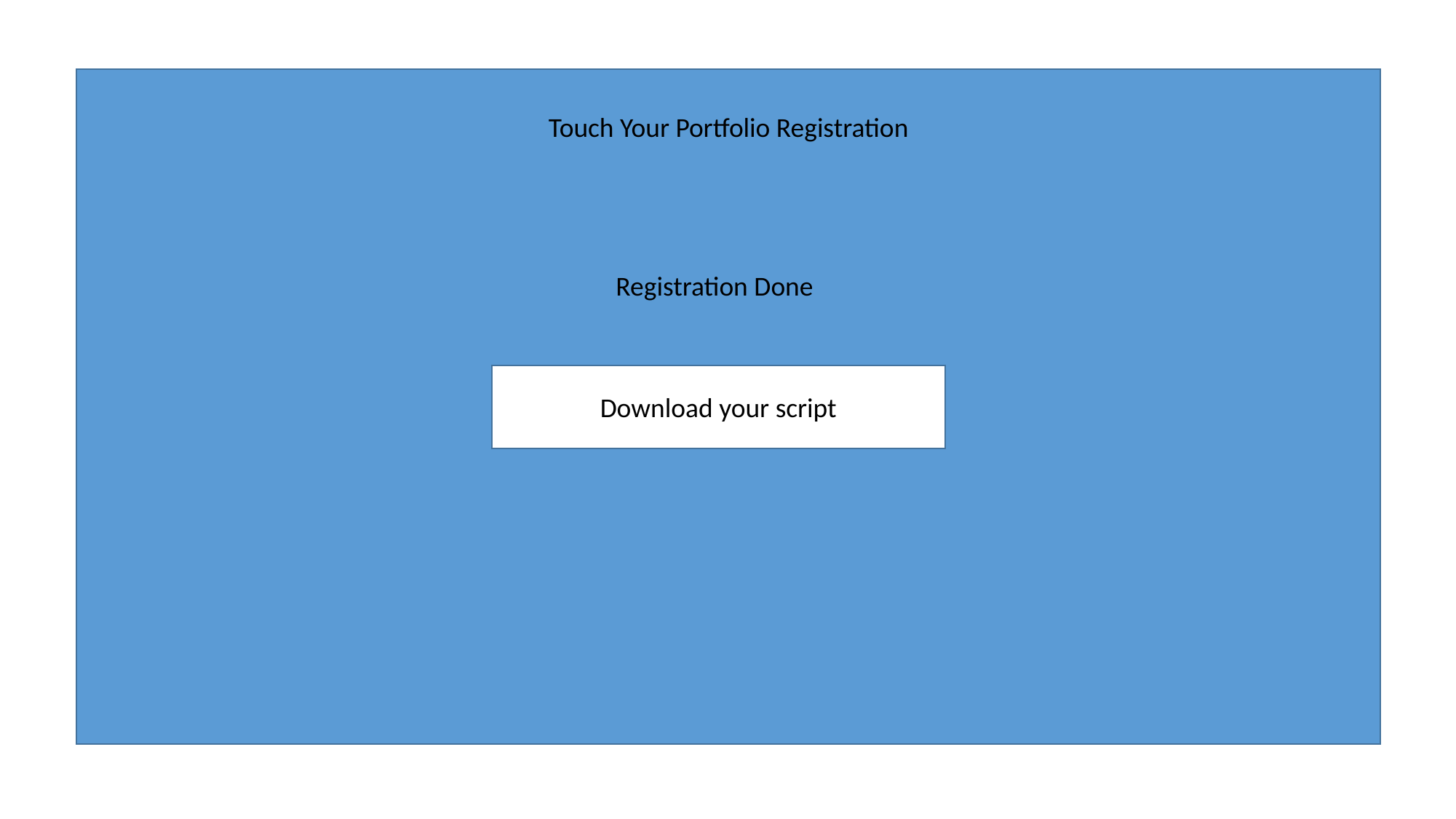

Touch Your Portfolio Registration

Registration Done
Download your script